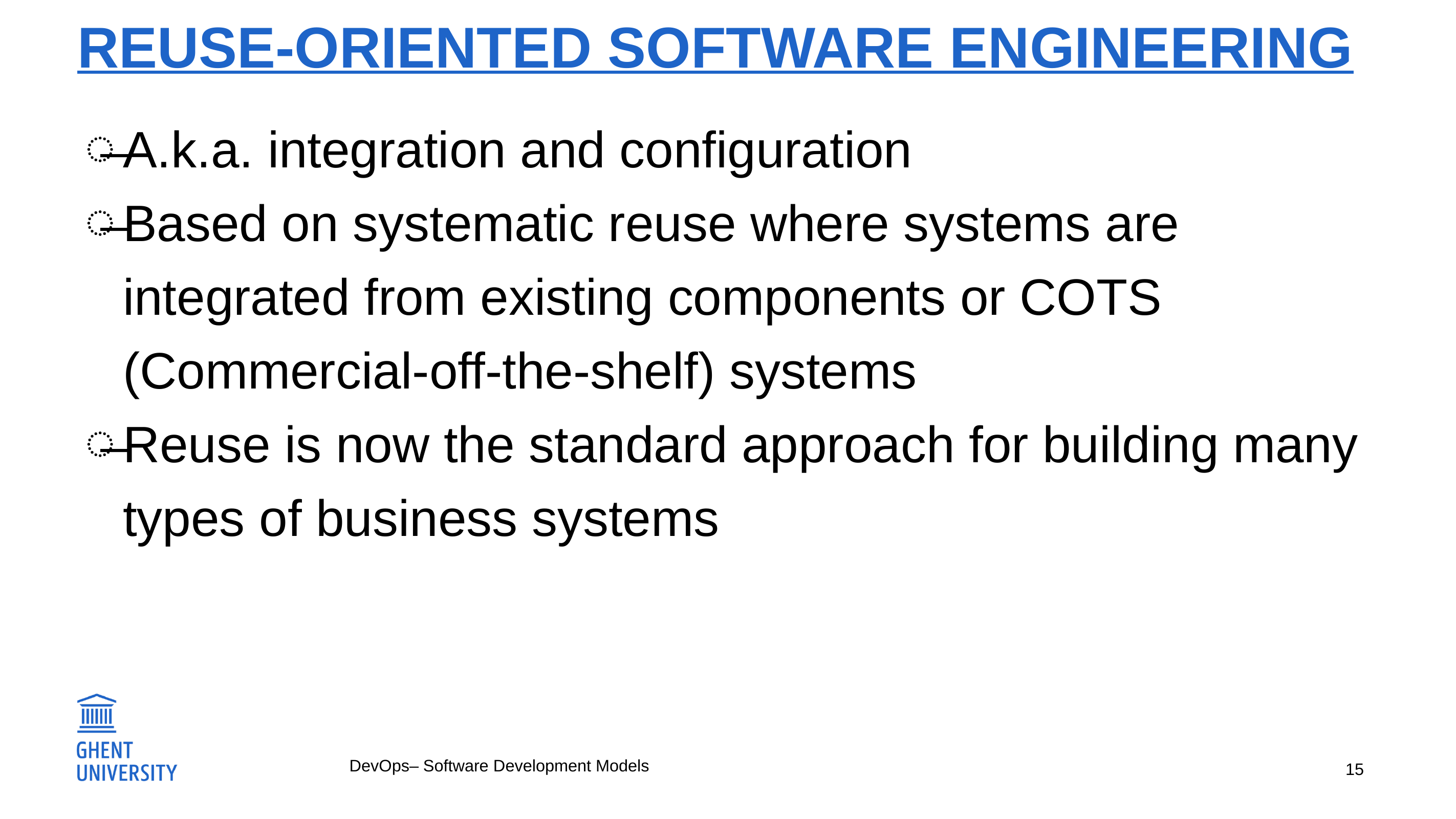

# Reuse-oriented software engineering
A.k.a. integration and configuration
Based on systematic reuse where systems are integrated from existing components or COTS (Commercial-off-the-shelf) systems
Reuse is now the standard approach for building many types of business systems